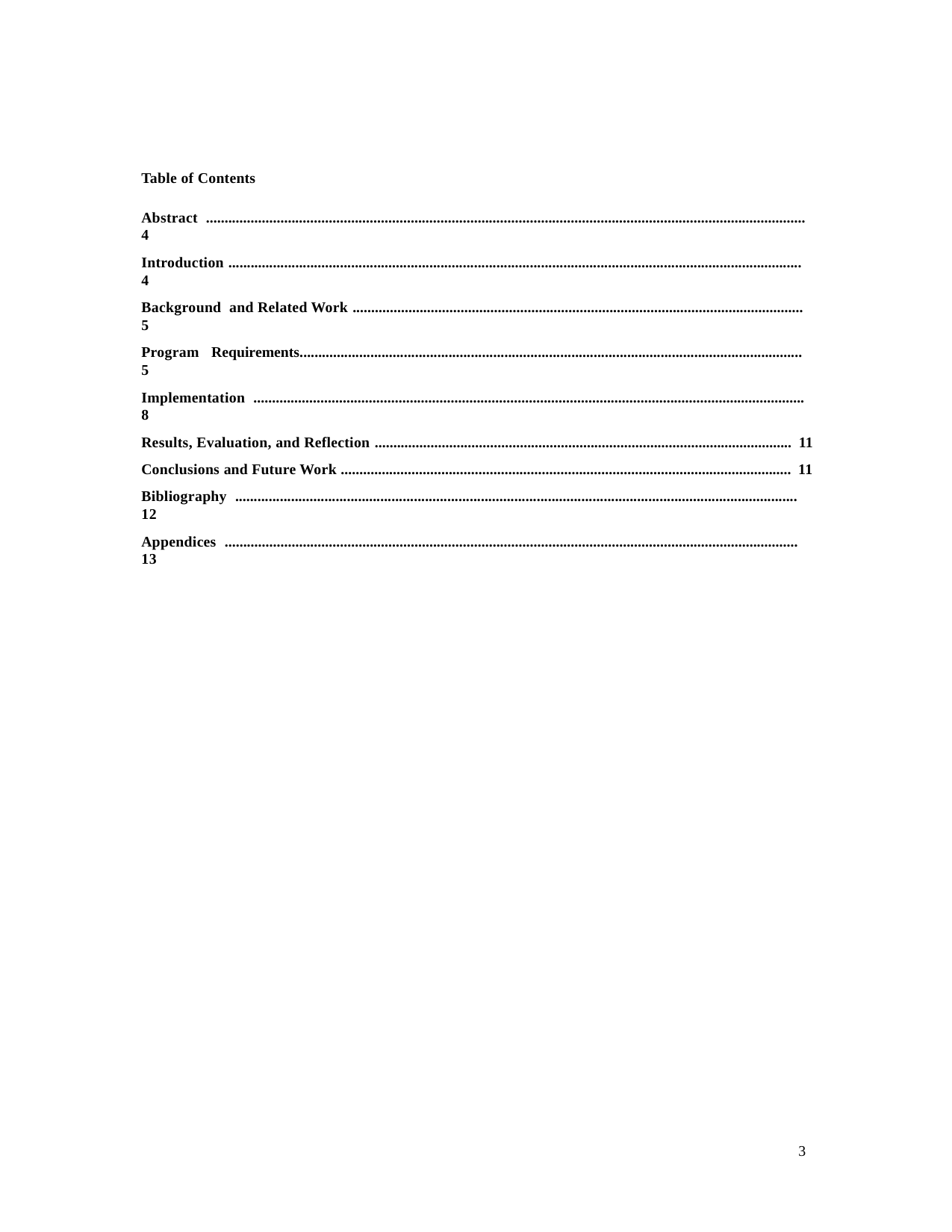

Table of Contents

Abstract  ................................................................................................................................................................. 4
Introduction .......................................................................................................................................................... 4
Background  and Related Work ......................................................................................................................... 5
Program   Requirements....................................................................................................................................... 5
Implementation  .................................................................................................................................................... 8
Results, Evaluation, and Reflection ................................................................................................................ 11
Conclusions and Future Work ......................................................................................................................... 11
Bibliography  ....................................................................................................................................................... 12
Appendices  .......................................................................................................................................................... 13
3